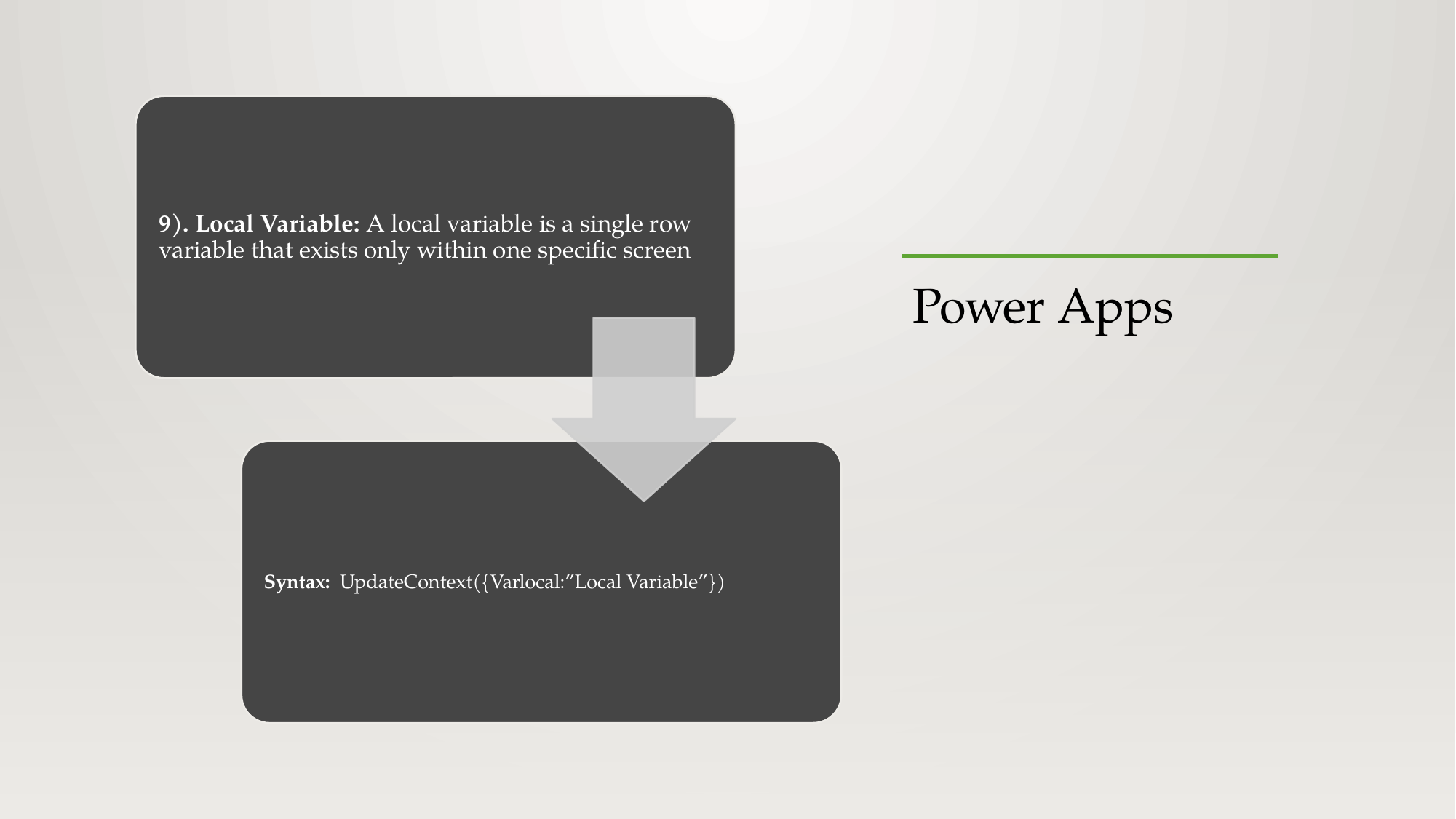

9). Local Variable: A local variable is a single row variable that exists only within one specific screen
Syntax:  UpdateContext({Varlocal:”Local Variable”})

# Power Apps